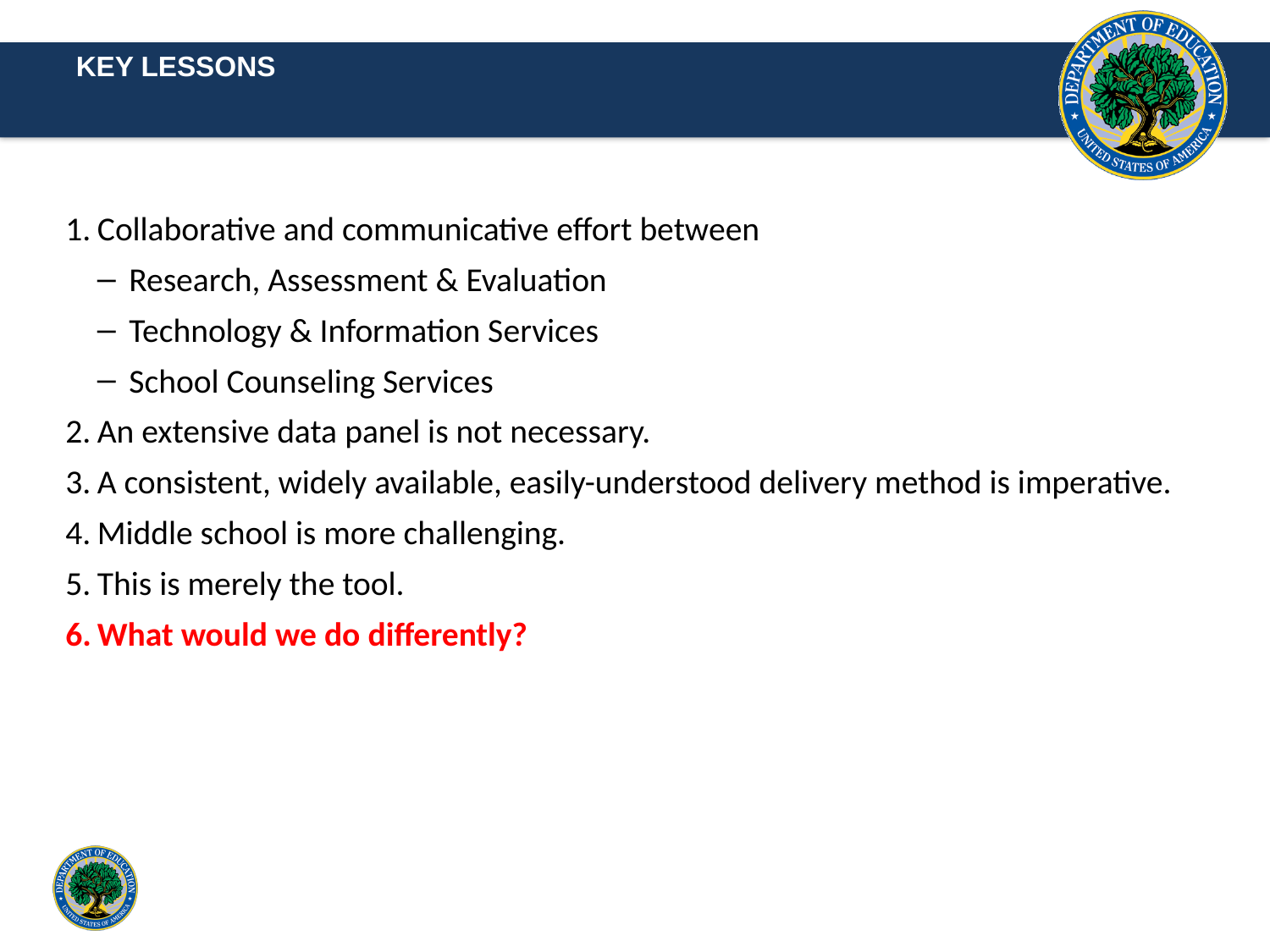

KEY LESSONS
Collaborative and communicative effort between
Research, Assessment & Evaluation
Technology & Information Services
School Counseling Services
An extensive data panel is not necessary.
A consistent, widely available, easily-understood delivery method is imperative.
Middle school is more challenging.
This is merely the tool.
What would we do differently?